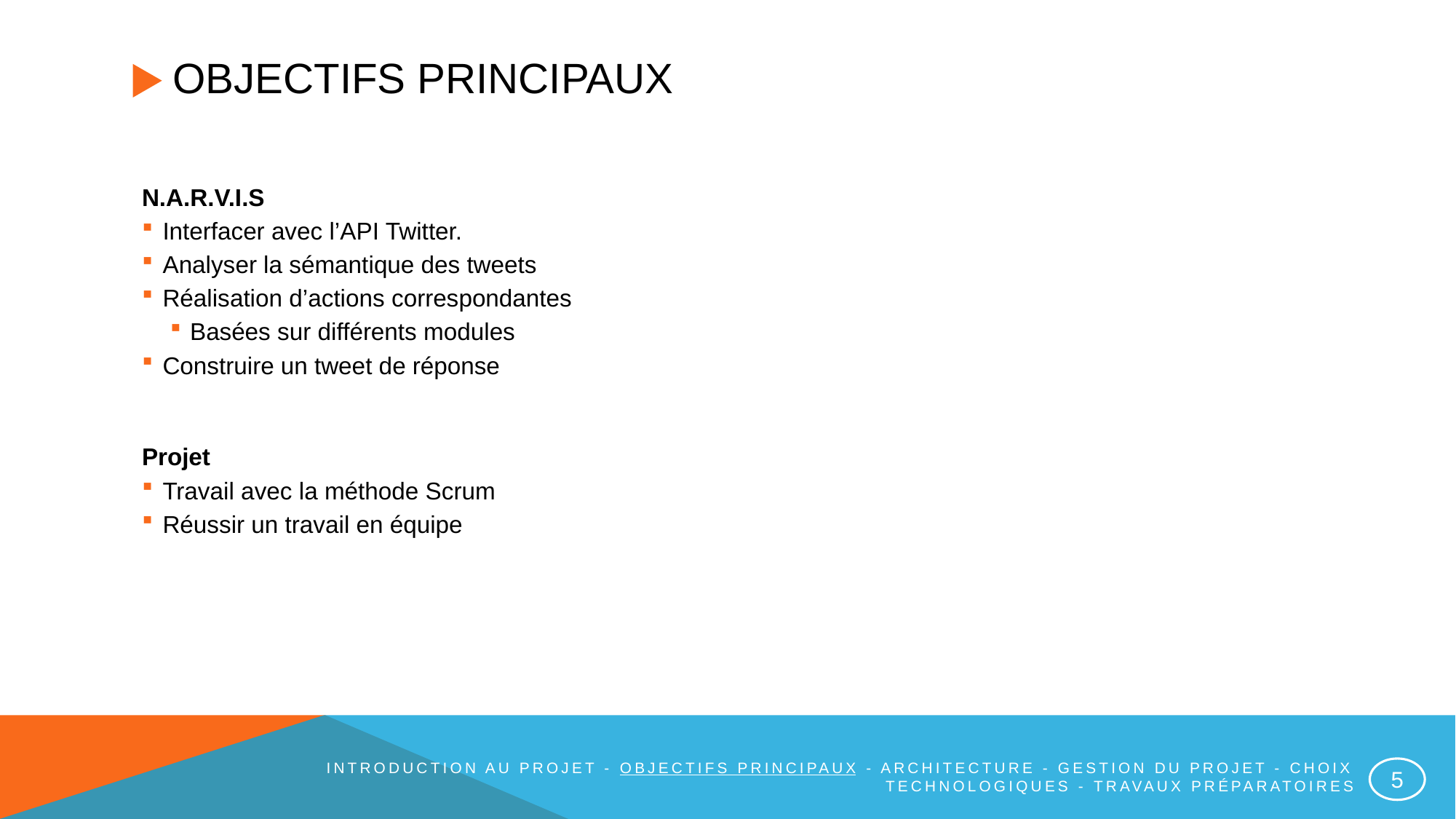

# Objectifs principaux
N.A.R.V.I.S
Interfacer avec l’API Twitter.
Analyser la sémantique des tweets
Réalisation d’actions correspondantes
Basées sur différents modules
Construire un tweet de réponse

Projet
Travail avec la méthode Scrum
Réussir un travail en équipe

Introduction au projet - Objectifs principaux - Architecture - Gestion du projet - Choix technologiques - Travaux préparatoires